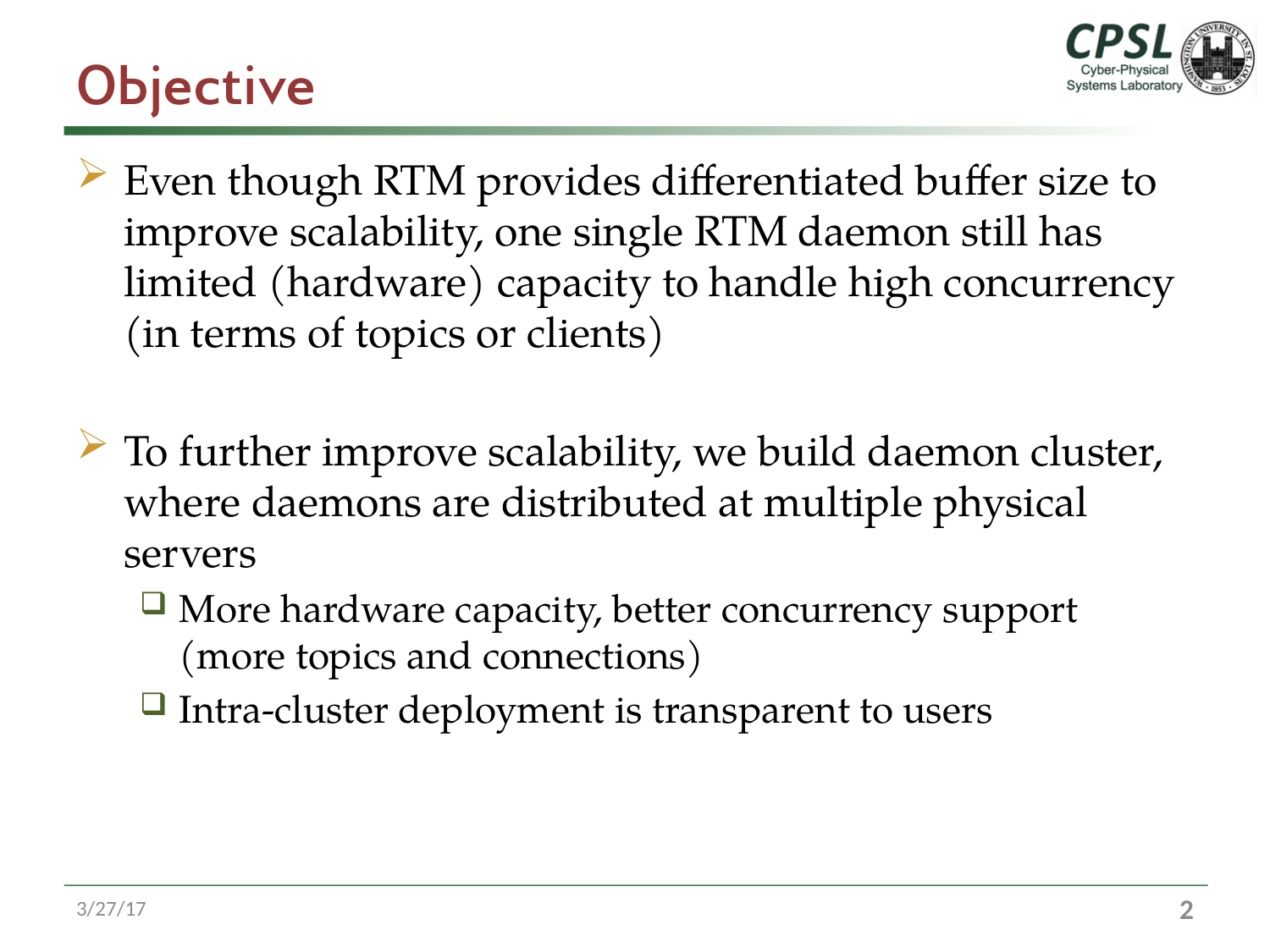

# Objective
Even though RTM provides differentiated buffer size to improve scalability, one single RTM daemon still has limited (hardware) capacity to handle high concurrency (in terms of topics or clients)

To further improve scalability, we build daemon cluster, where daemons are distributed at multiple physical servers
More hardware capacity, better concurrency support (more topics and connections)
Intra-cluster deployment is transparent to users
3/27/17

2